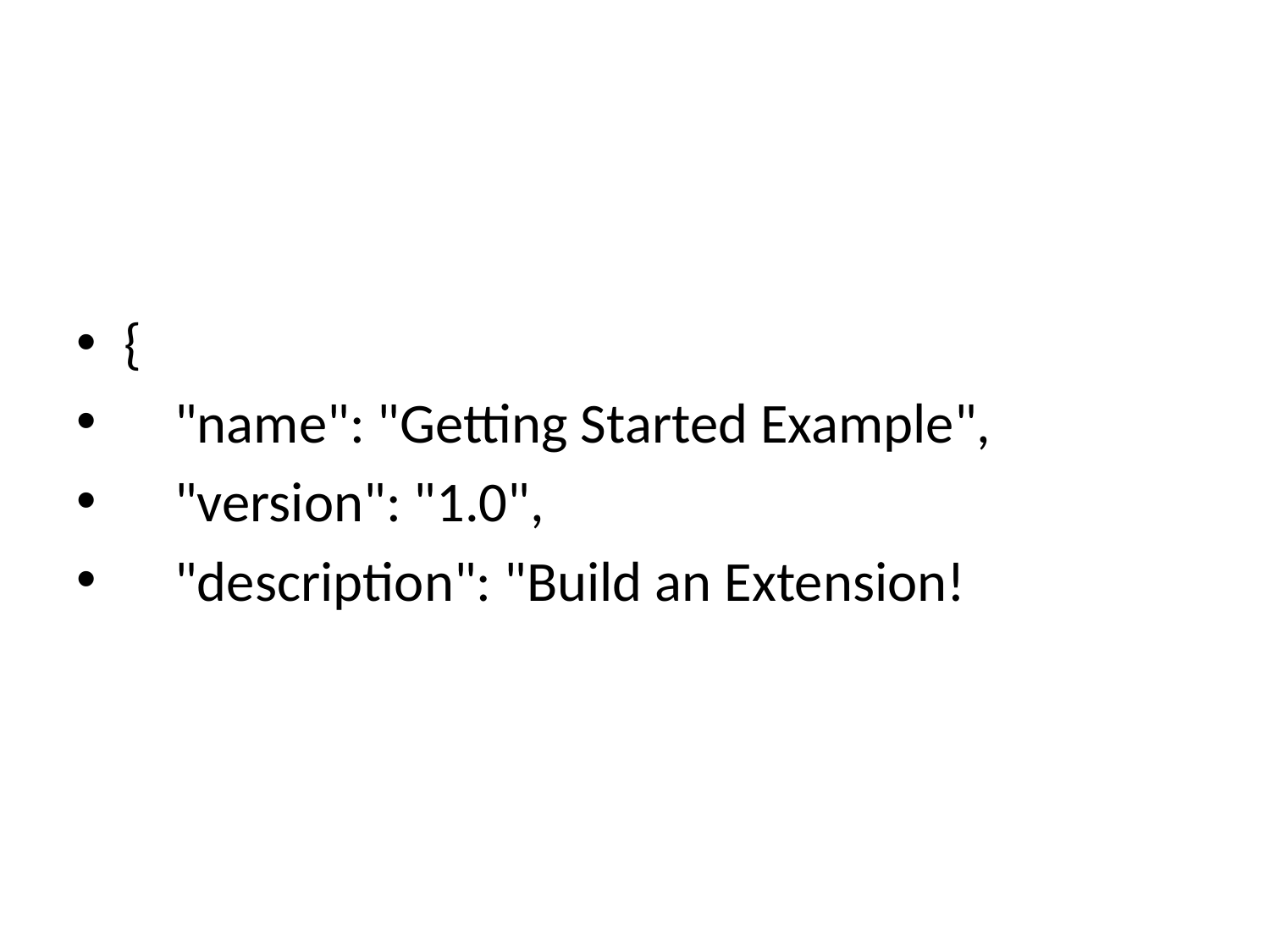

#

{
    "name": "Getting Started Example",
    "version": "1.0",
    "description": "Build an Extension!